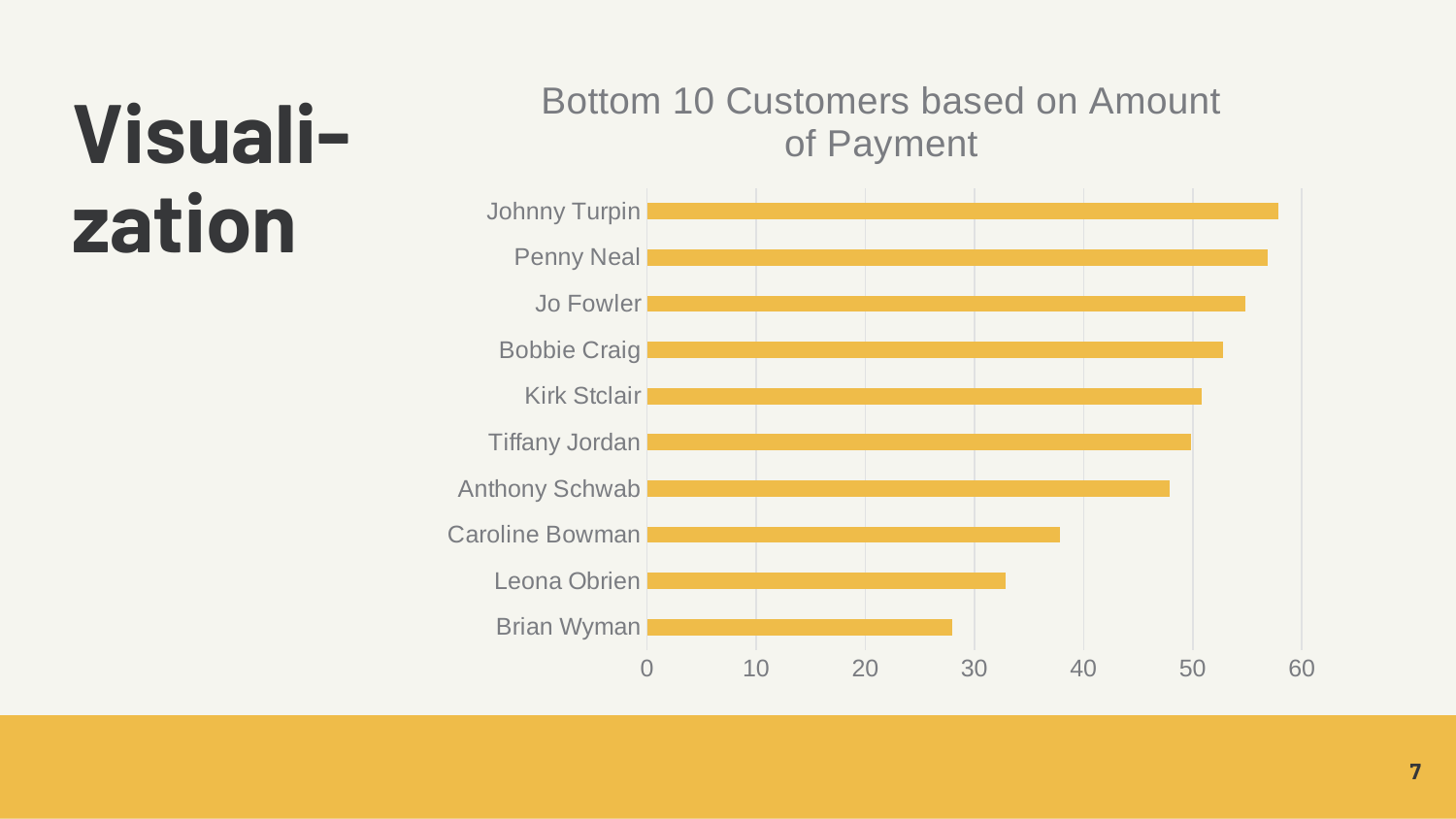

### Chart: Bottom 10 Customers based on Amount of Payment

| Category | Total Payment |
|---|---|
| Brian Wyman | 27.93 |
| Leona Obrien | 32.9 |
| Caroline Bowman | 37.87 |
| Anthony Schwab | 47.85 |
| Tiffany Jordan | 49.88 |
| Kirk Stclair | 50.83 |
| Bobbie Craig | 52.81 |
| Jo Fowler | 54.85 |
| Penny Neal | 56.84 |
| Johnny Turpin | 57.81 |
# Visuali-zation

7